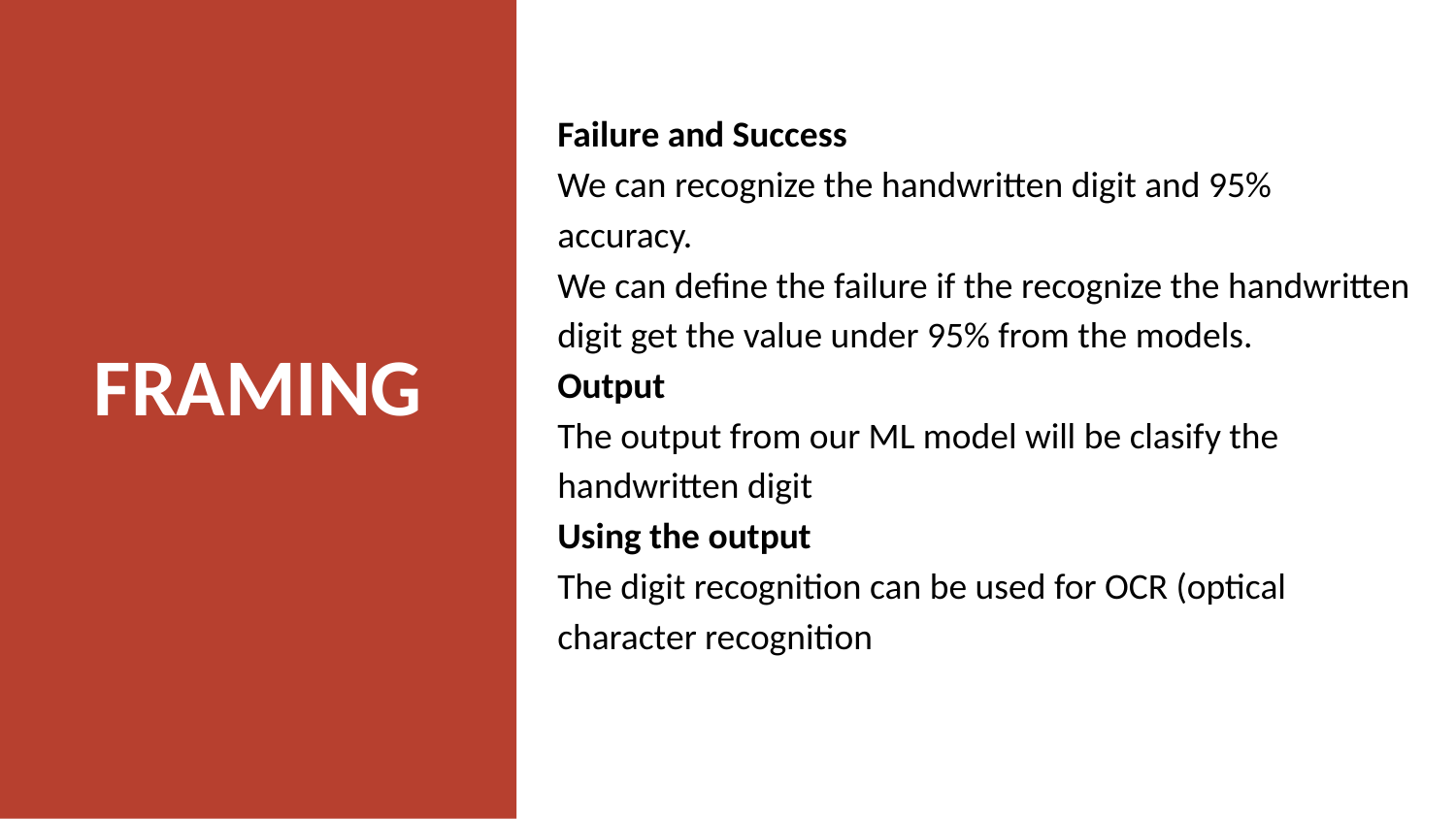

Failure and Success
We can recognize the handwritten digit and 95% accuracy.
We can define the failure if the recognize the handwritten digit get the value under 95% from the models.
Output
The output from our ML model will be clasify the handwritten digit
Using the output
The digit recognition can be used for OCR (optical character recognition

FRAMING